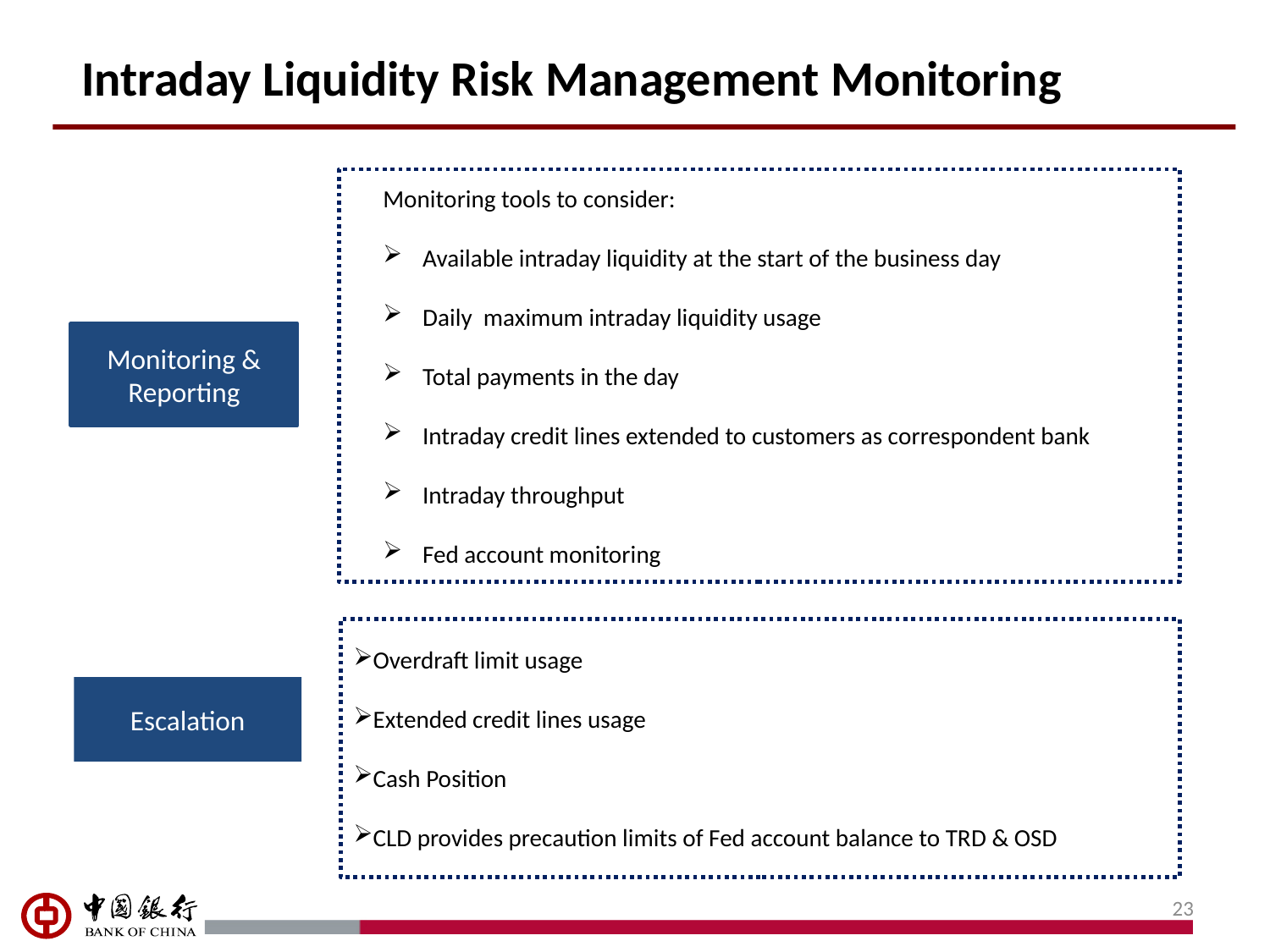

Intraday Liquidity Risk Management Monitoring
v
Monitoring tools to consider:

Available intraday liquidity at the start of the business day

Daily  maximum intraday liquidity usage

Total payments in the day

Intraday credit lines extended to customers as correspondent bank

Intraday throughput

Fed account monitoring

Monitoring & Reporting

Overdraft limit usage

Extended credit lines usage

Cash Position

CLD provides precaution limits of Fed account balance to TRD & OSD

Escalation
23